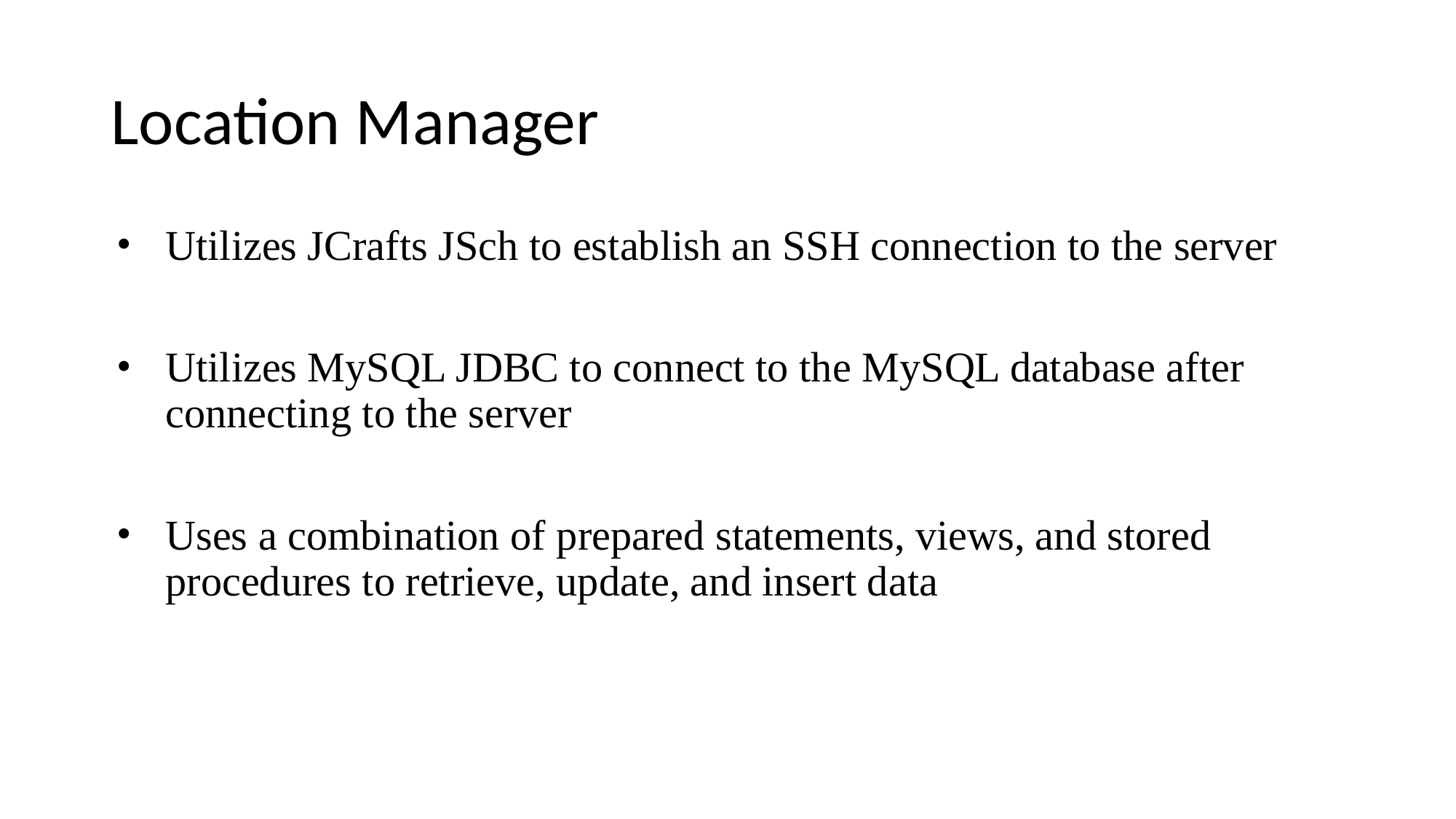

# Location Manager
Utilizes JCrafts JSch to establish an SSH connection to the server

Utilizes MySQL JDBC to connect to the MySQL database after connecting to the server

Uses a combination of prepared statements, views, and stored procedures to retrieve, update, and insert data